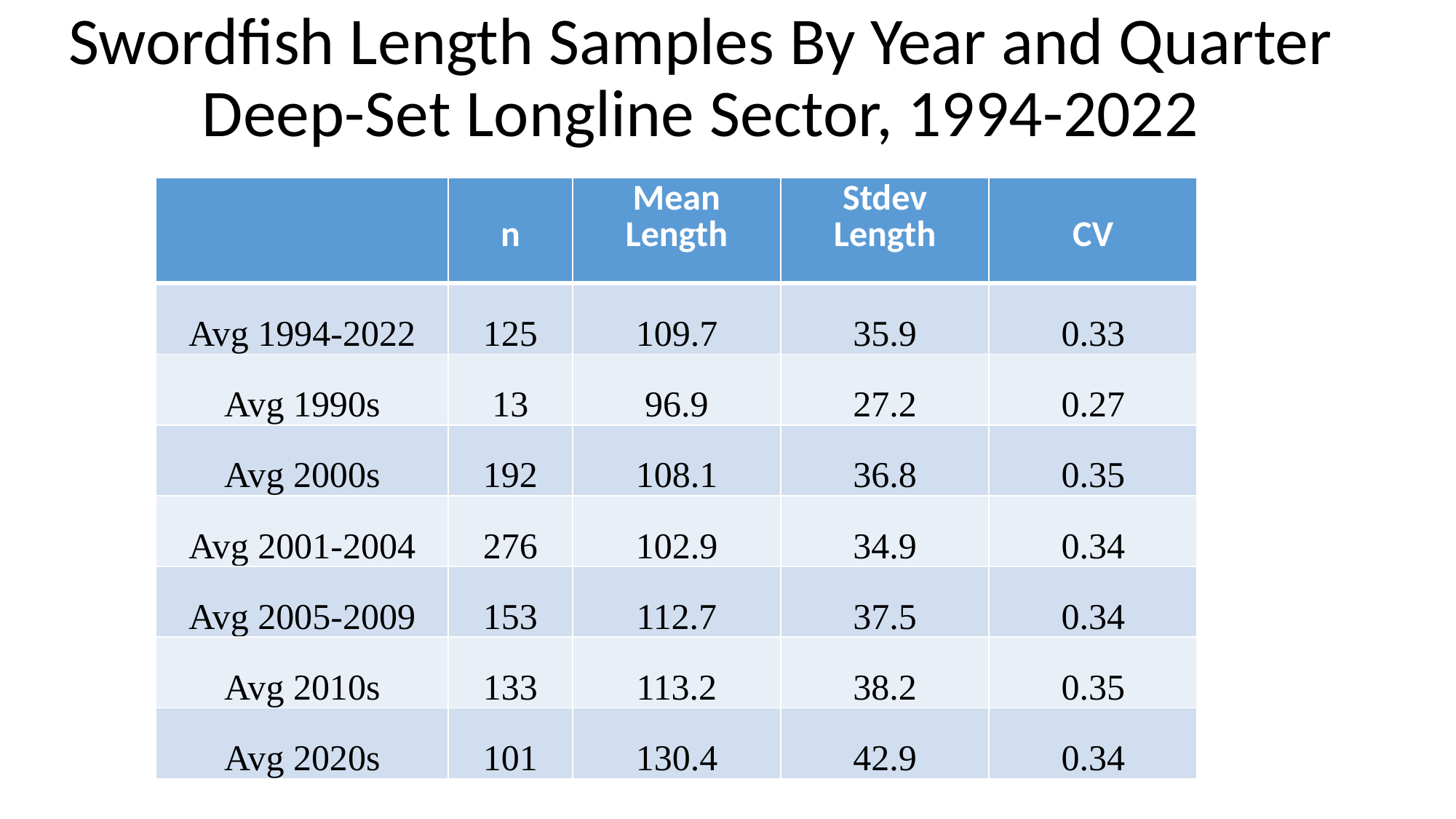

# Swordfish Length Samples By Year and Quarter Deep-Set Longline Sector, 1994-2022
|  | n | Mean Length | Stdev Length | CV |
| --- | --- | --- | --- | --- |
| Avg 1994-2022 | 125 | 109.7 | 35.9 | 0.33 |
| Avg 1990s | 13 | 96.9 | 27.2 | 0.27 |
| Avg 2000s | 192 | 108.1 | 36.8 | 0.35 |
| Avg 2001-2004 | 276 | 102.9 | 34.9 | 0.34 |
| Avg 2005-2009 | 153 | 112.7 | 37.5 | 0.34 |
| Avg 2010s | 133 | 113.2 | 38.2 | 0.35 |
| Avg 2020s | 101 | 130.4 | 42.9 | 0.34 |